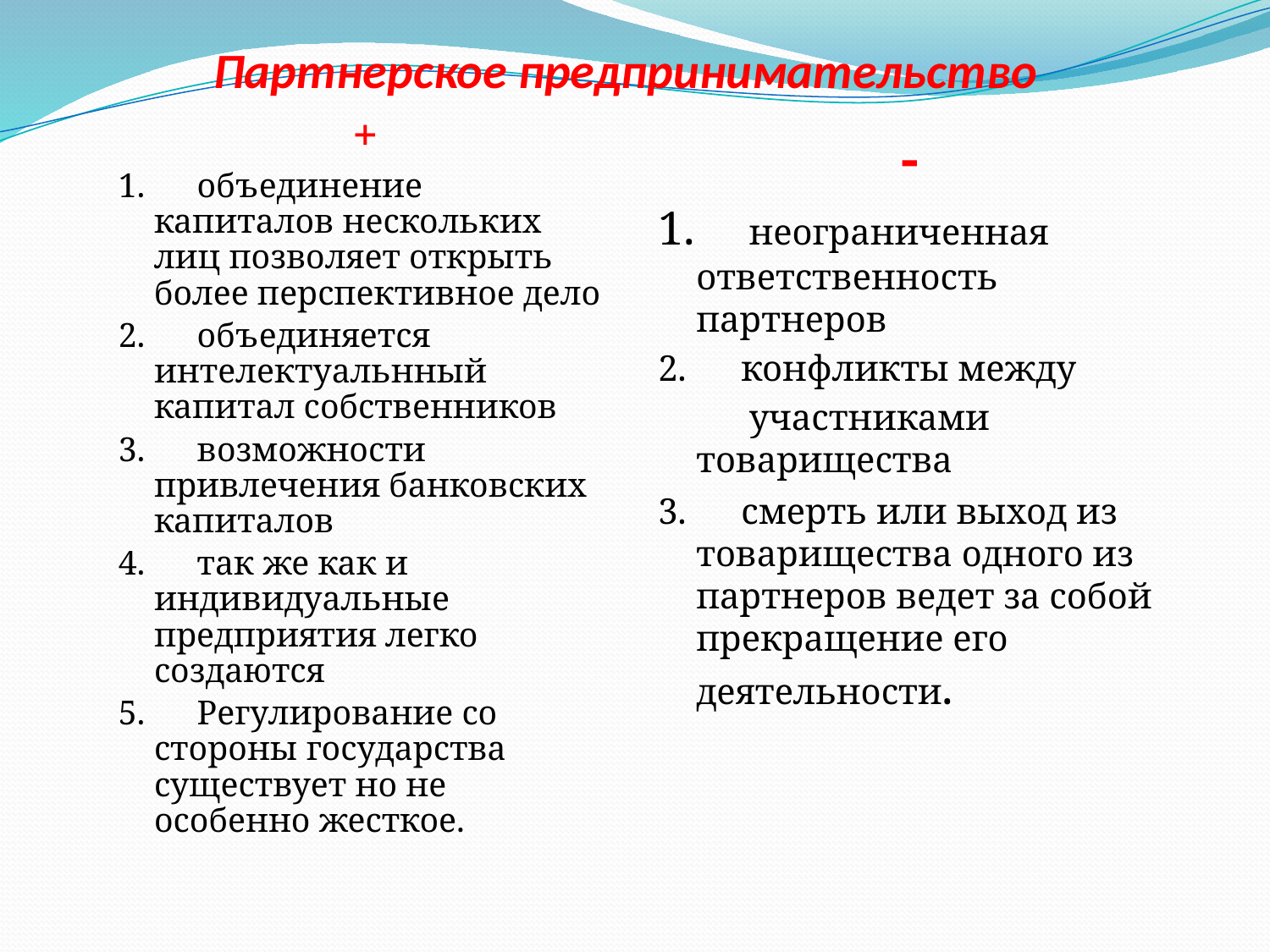

# Партнерское предпринимательство
+
1.      объединение капиталов нескольких лиц позволяет открыть более перспективное дело
2.      объединяется интелектуальнный капитал собственников
3.      возможности привлечения банковских капиталов
4.      так же как и индивидуальные предприятия легко создаются
5.      Регулирование со стороны государства существует но не особенно жесткое.

-
1.     неограниченная ответственность партнеров
2.      конфликты между
          участниками товарищества
3.      смерть или выход из товарищества одного из партнеров ведет за собой прекращение его деятельности.